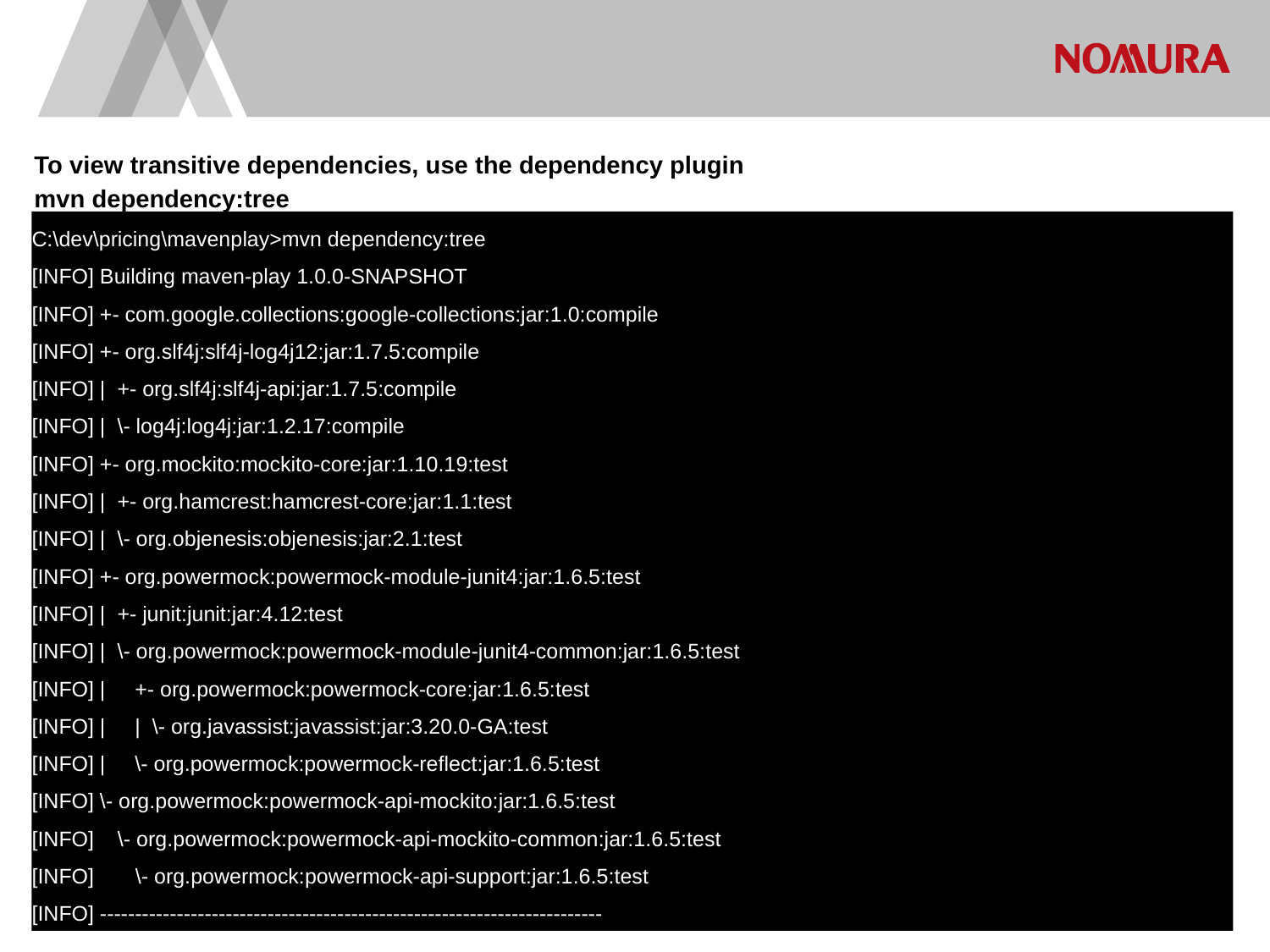

To view transitive dependencies, use the dependency plugin
mvn dependency:tree

C:\dev\pricing\mavenplay>mvn dependency:tree
[INFO] Building maven-play 1.0.0-SNAPSHOT
[INFO] +- com.google.collections:google-collections:jar:1.0:compile
[INFO] +- org.slf4j:slf4j-log4j12:jar:1.7.5:compile
[INFO] |  +- org.slf4j:slf4j-api:jar:1.7.5:compile
[INFO] |  \- log4j:log4j:jar:1.2.17:compile
[INFO] +- org.mockito:mockito-core:jar:1.10.19:test
[INFO] |  +- org.hamcrest:hamcrest-core:jar:1.1:test
[INFO] |  \- org.objenesis:objenesis:jar:2.1:test
[INFO] +- org.powermock:powermock-module-junit4:jar:1.6.5:test
[INFO] |  +- junit:junit:jar:4.12:test
[INFO] |  \- org.powermock:powermock-module-junit4-common:jar:1.6.5:test
[INFO] |     +- org.powermock:powermock-core:jar:1.6.5:test
[INFO] |     |  \- org.javassist:javassist:jar:3.20.0-GA:test
[INFO] |     \- org.powermock:powermock-reflect:jar:1.6.5:test
[INFO] \- org.powermock:powermock-api-mockito:jar:1.6.5:test
[INFO]    \- org.powermock:powermock-api-mockito-common:jar:1.6.5:test
[INFO]       \- org.powermock:powermock-api-support:jar:1.6.5:test
[INFO] ------------------------------------------------------------------------

[INFO] --- maven-dependency-plugin:2.8:tree (default-cli) @ my-sub ---
[INFO] com.nomura.vgrazi.play:my-sub:jar:1.0.0-SNAPSHOT
[INFO] \- com.google.collections:google-collections:jar:1.0:compile
[INFO] ------------------------------------------------------------------------
12